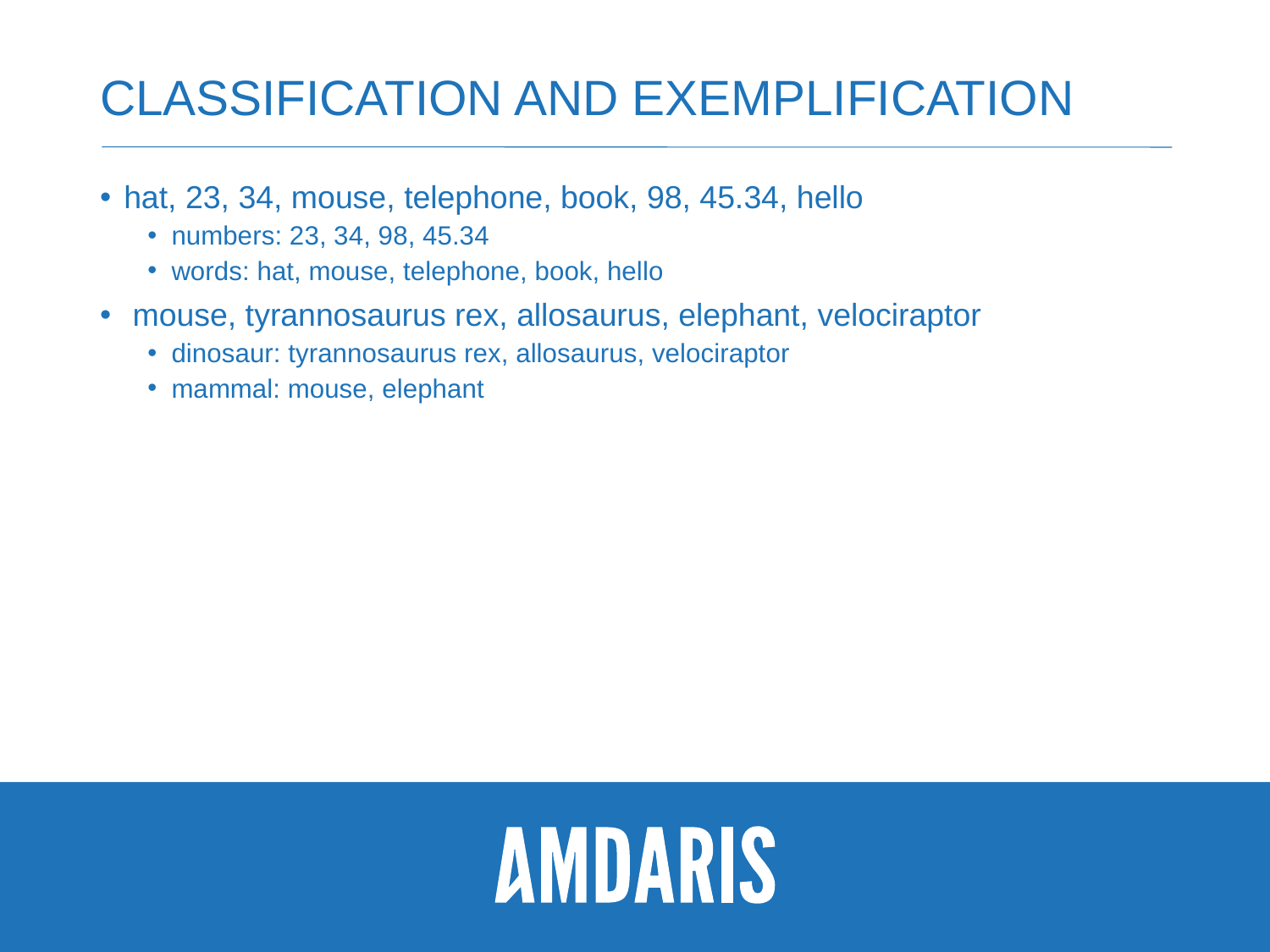

# Classification and Exemplification
hat, 23, 34, mouse, telephone, book, 98, 45.34, hello
numbers: 23, 34, 98, 45.34
words: hat, mouse, telephone, book, hello
 mouse, tyrannosaurus rex, allosaurus, elephant, velociraptor
dinosaur: tyrannosaurus rex, allosaurus, velociraptor
mammal: mouse, elephant